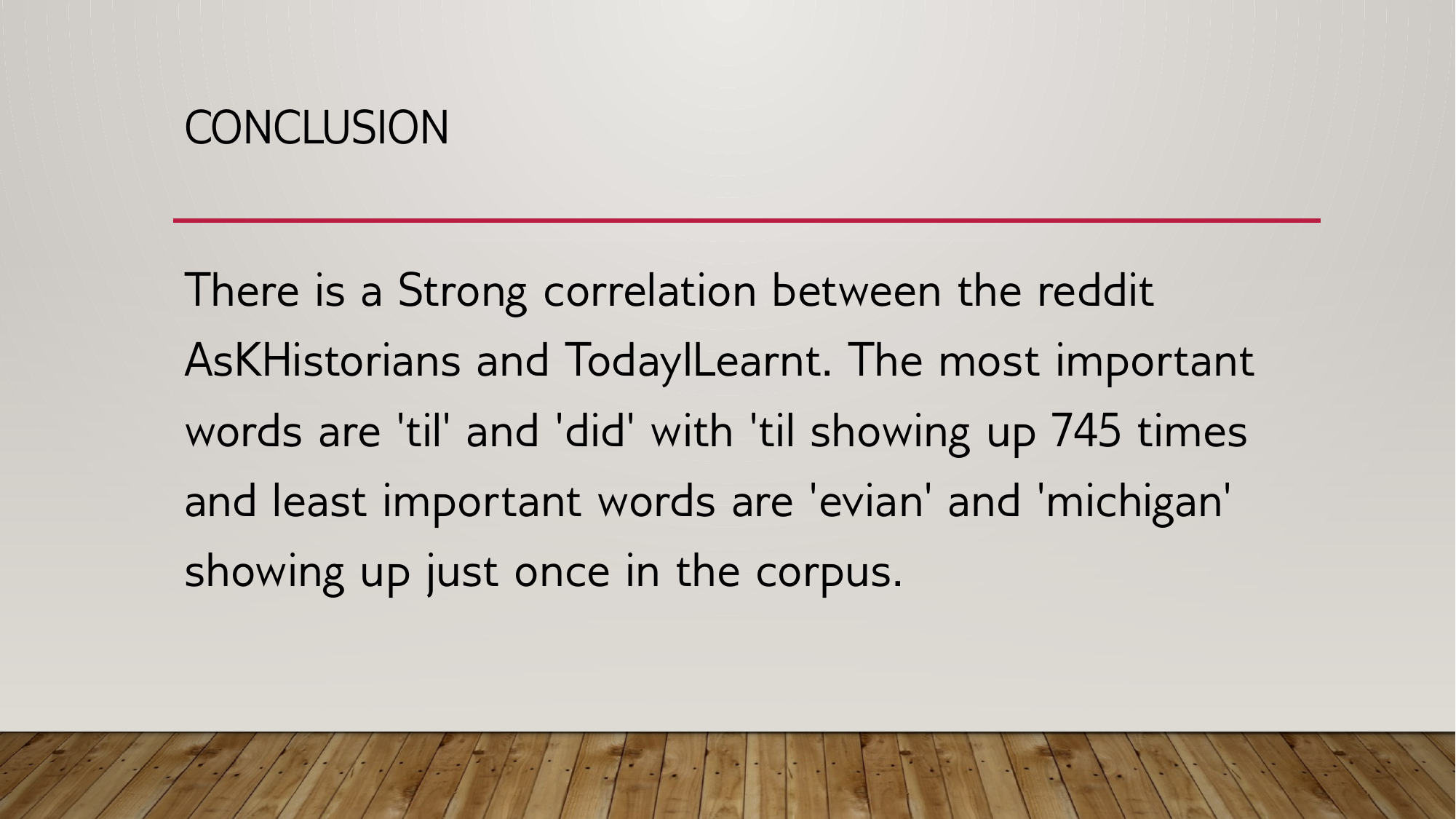

# Conclusion
There is a Strong correlation between the reddit AsKHistorians and TodayILearnt. The most important words are 'til' and 'did' with 'til showing up 745 times and least important words are 'evian' and 'michigan' showing up just once in the corpus.